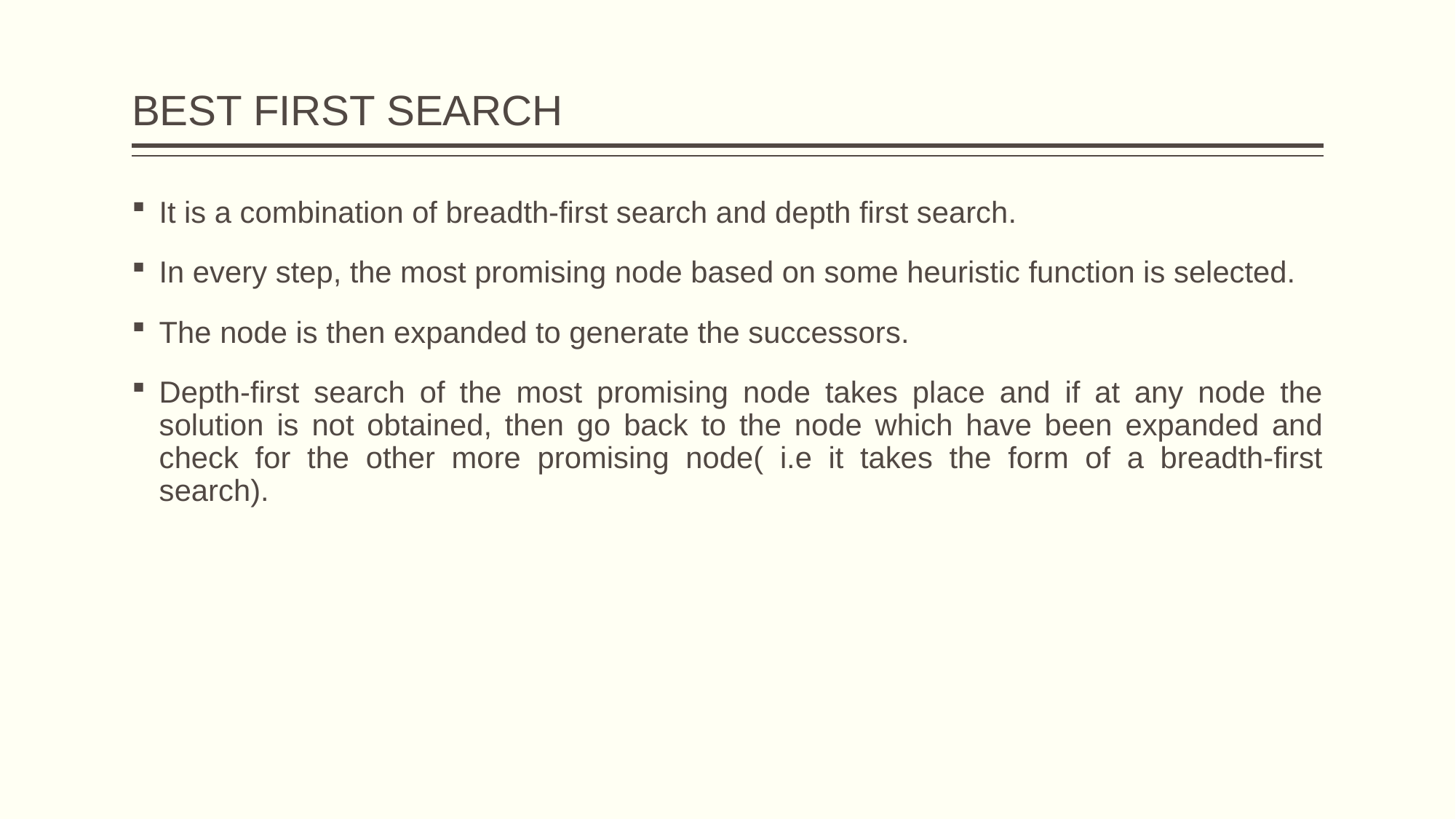

# BEST FIRST SEARCH
It is a combination of breadth-first search and depth first search.
In every step, the most promising node based on some heuristic function is selected.
The node is then expanded to generate the successors.
Depth-first search of the most promising node takes place and if at any node the solution is not obtained, then go back to the node which have been expanded and check for the other more promising node( i.e it takes the form of a breadth-first search).